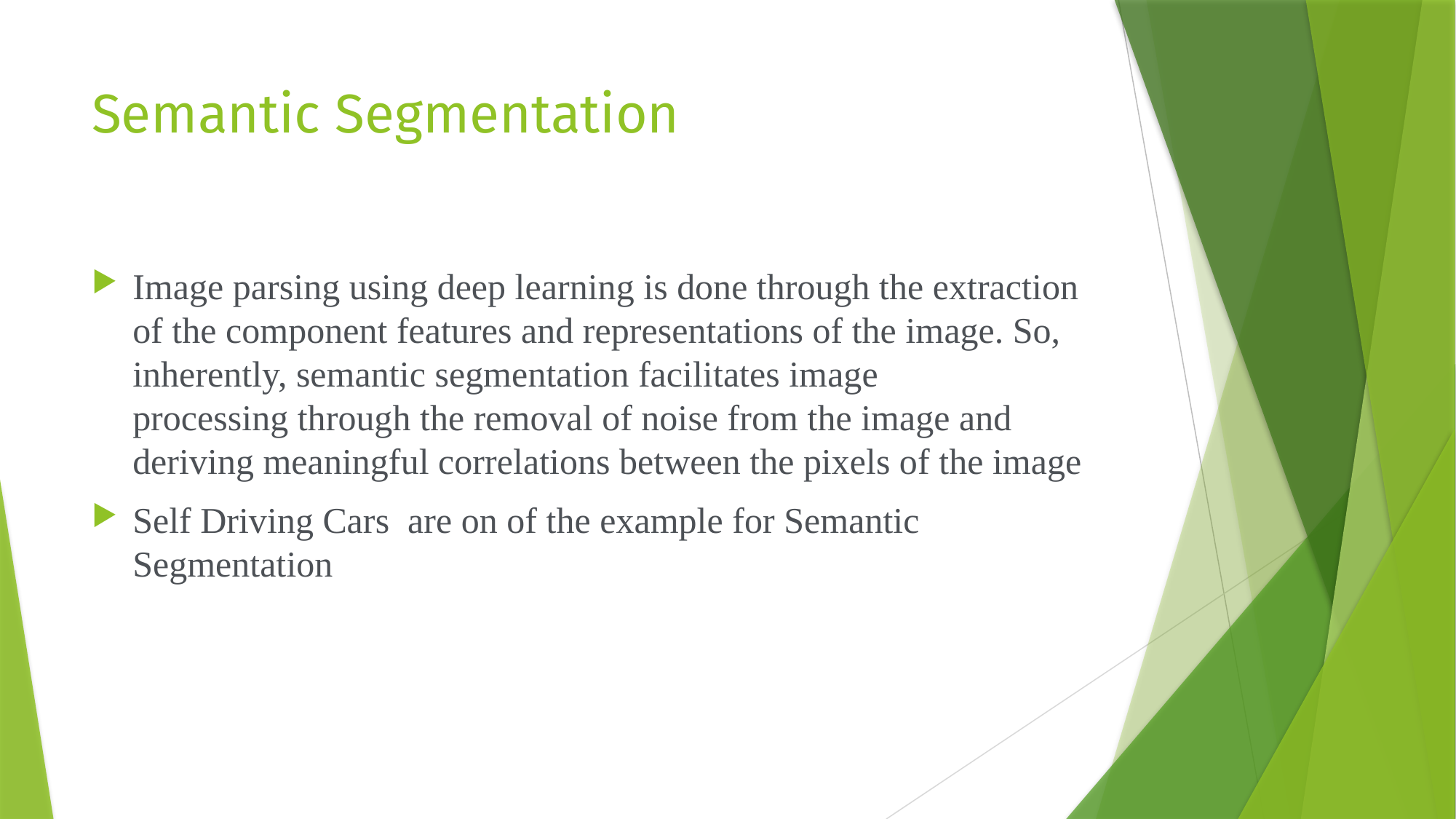

# Semantic Segmentation
Image parsing using deep learning is done through the extraction of the component features and representations of the image. So, inherently, semantic segmentation facilitates image processing through the removal of noise from the image and deriving meaningful correlations between the pixels of the image
Self Driving Cars  are on of the example for Semantic Segmentation